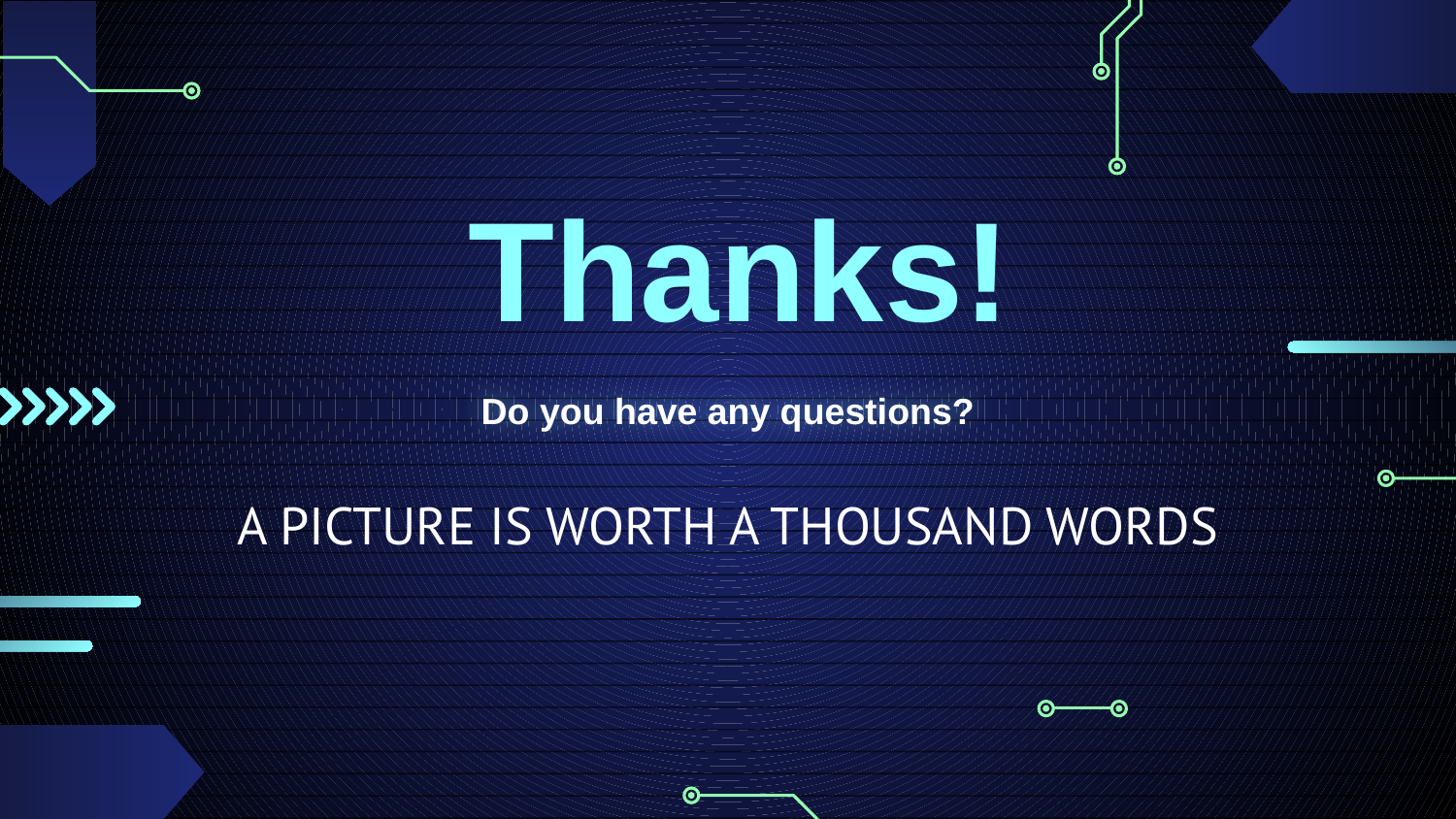

Thanks!
# Do you have any questions?
A PICTURE IS WORTH A THOUSAND WORDS